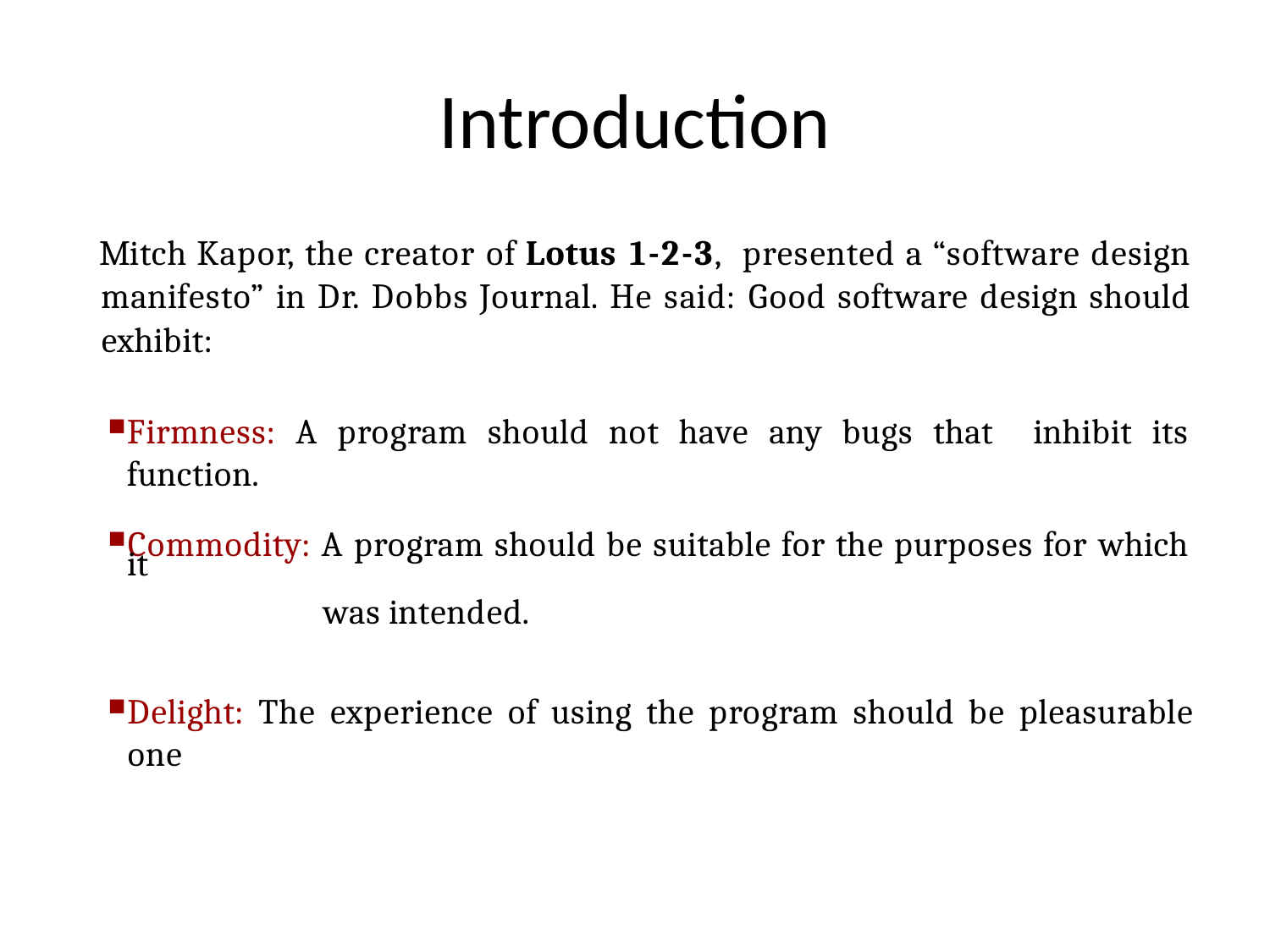

# Introduction
	Mitch Kapor, the creator of Lotus 1-2-3,  presented a “software design manifesto” in Dr. Dobbs Journal. He said: Good software design should exhibit:

Firmness: A program should not have any bugs that  inhibit its function.

Commodity: A program should be suitable for the purposes for which it

                            was intended.

Delight: The experience of using the program should be pleasurable one